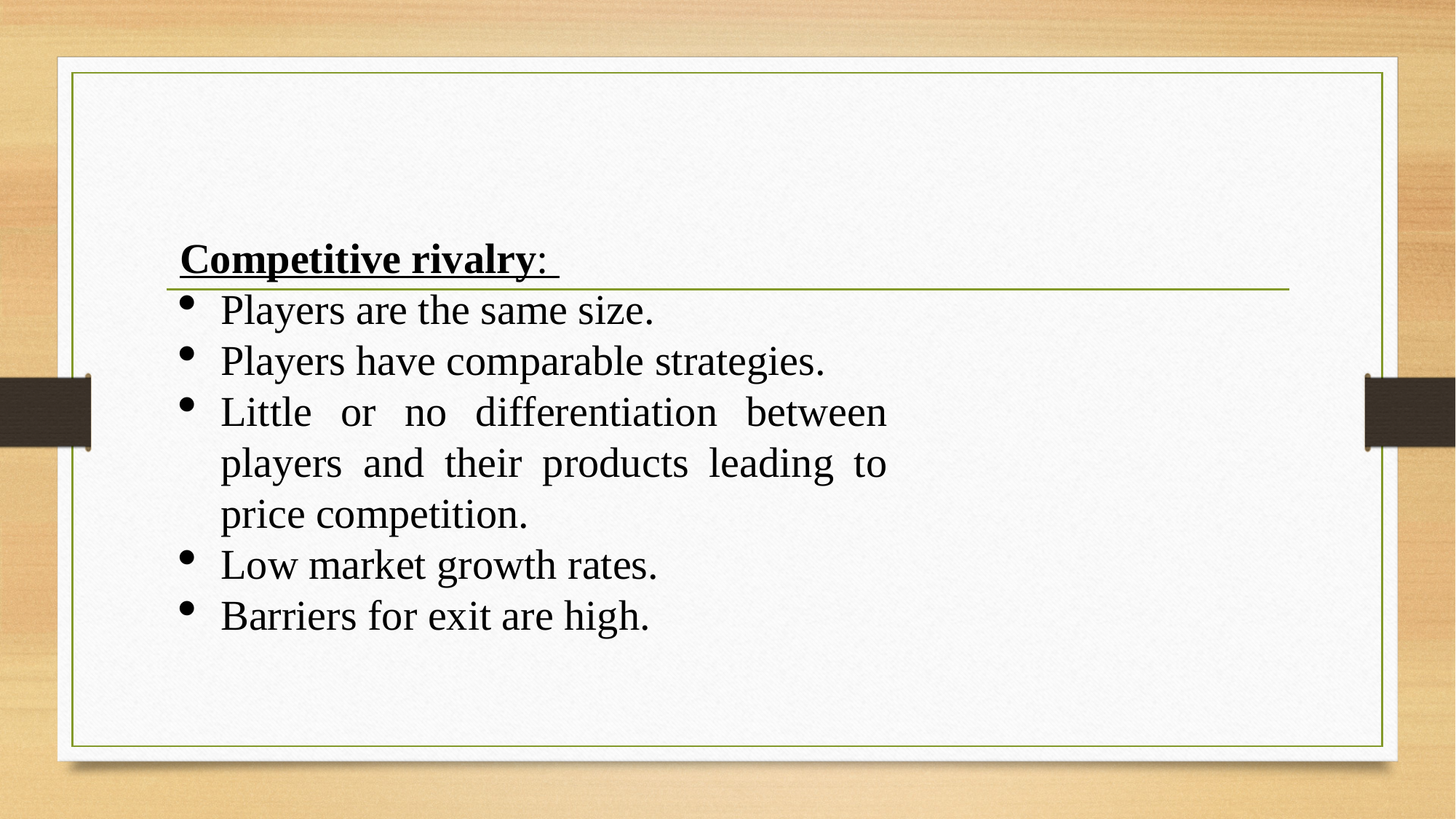

Competitive rivalry:
Players are the same size.
Players have comparable strategies.
Little or no differentiation between players and their products leading to price competition.
Low market growth rates.
Barriers for exit are high.